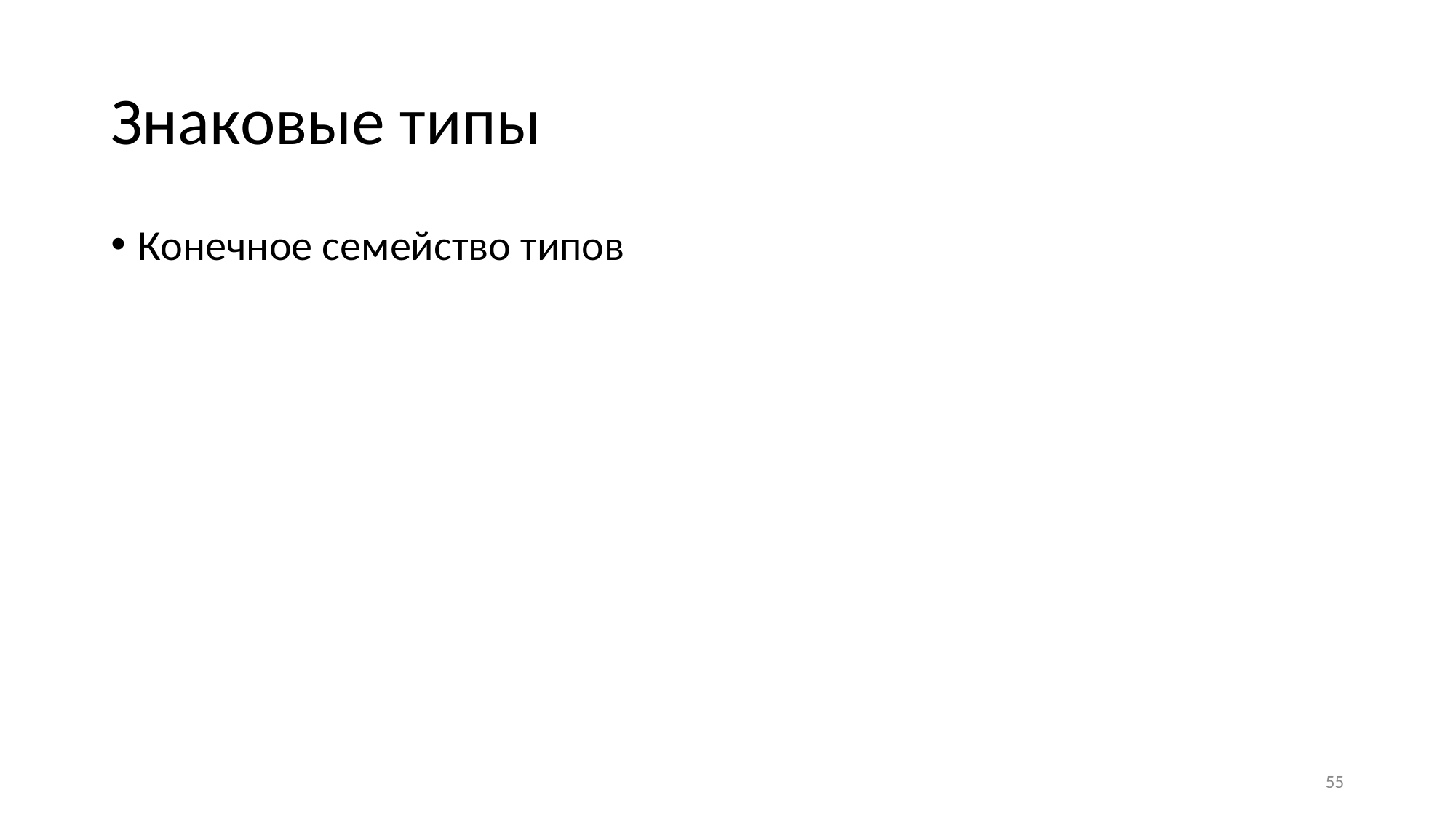

# Знаковые типы
Конечное семейство типов

Множество значений знакового типа является интервалом целых чисел и содержит отрицательные и неотрицательные значения
signed char ⊆ short ⊆ int ⊆ long ⊆ long long
sizeof(char) == sizeof(signed char)

Набор операций см. на слайде про целые типы
55